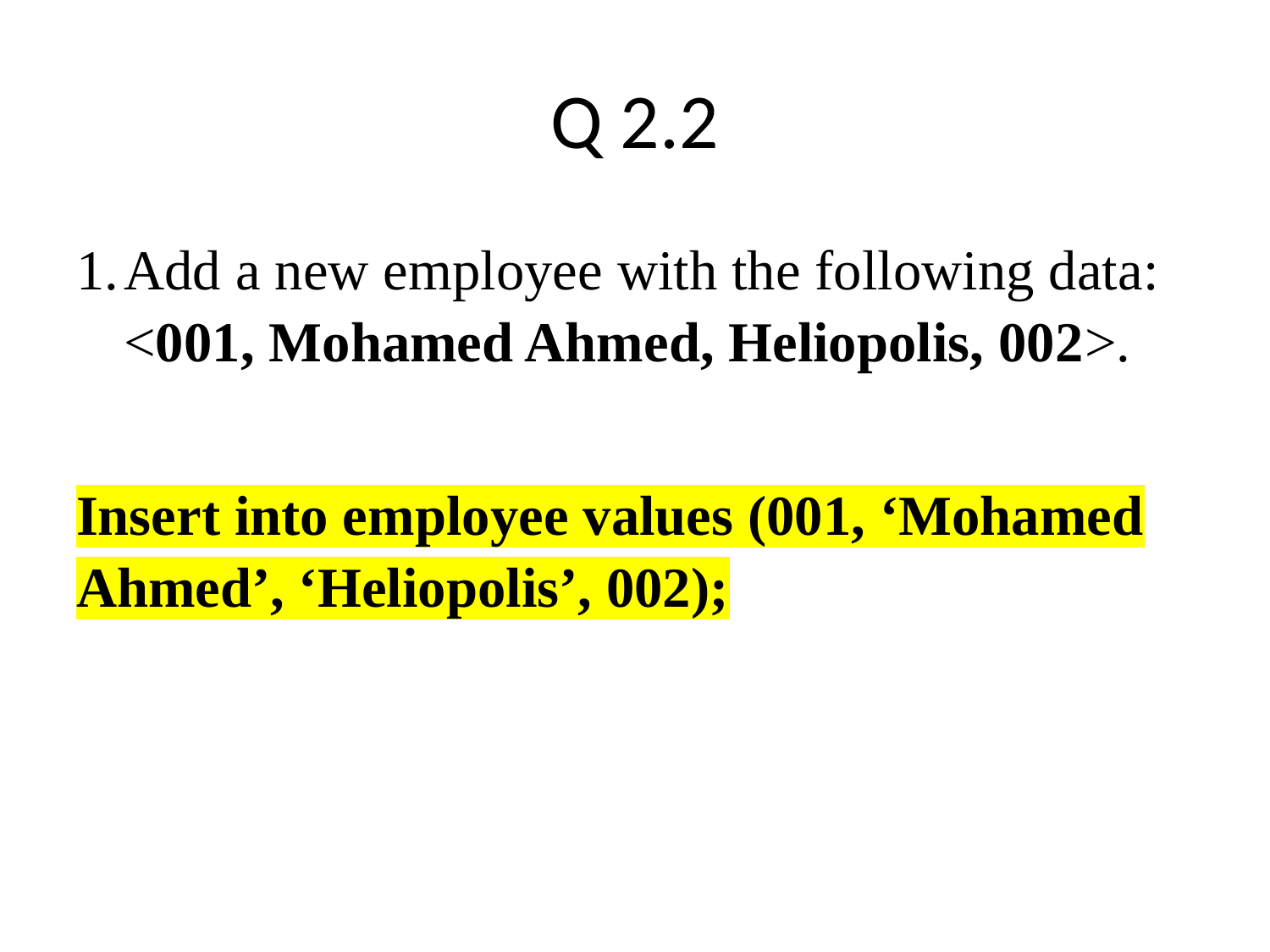

# Q 2.2
Add a new employee with the following data: <001, Mohamed Ahmed, Heliopolis, 002>.

Insert into employee values (001, ‘Mohamed Ahmed’, ‘Heliopolis’, 002);